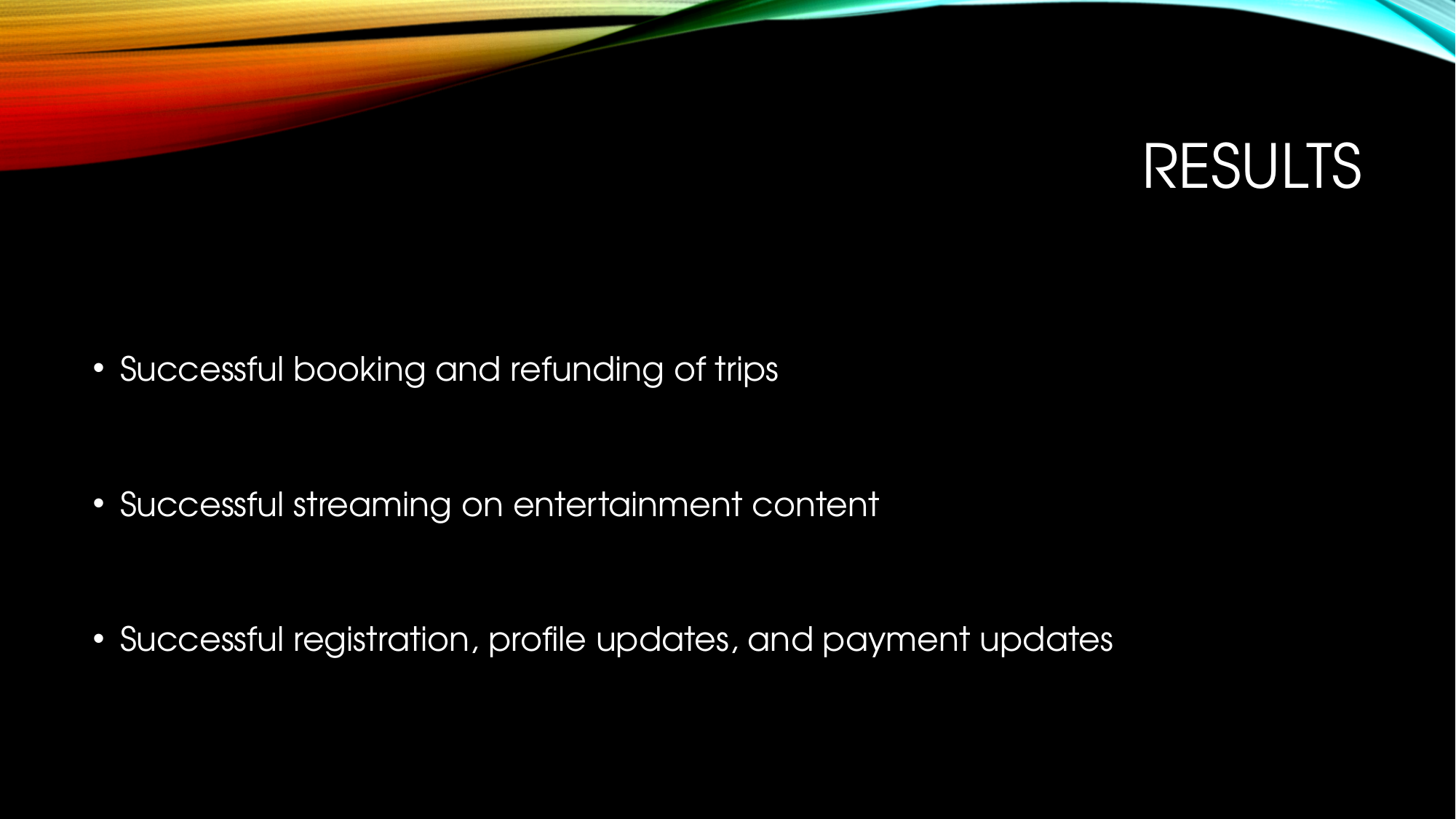

# Results
Successful booking and refunding of trips
Successful streaming on entertainment content
Successful registration, profile updates, and payment updates